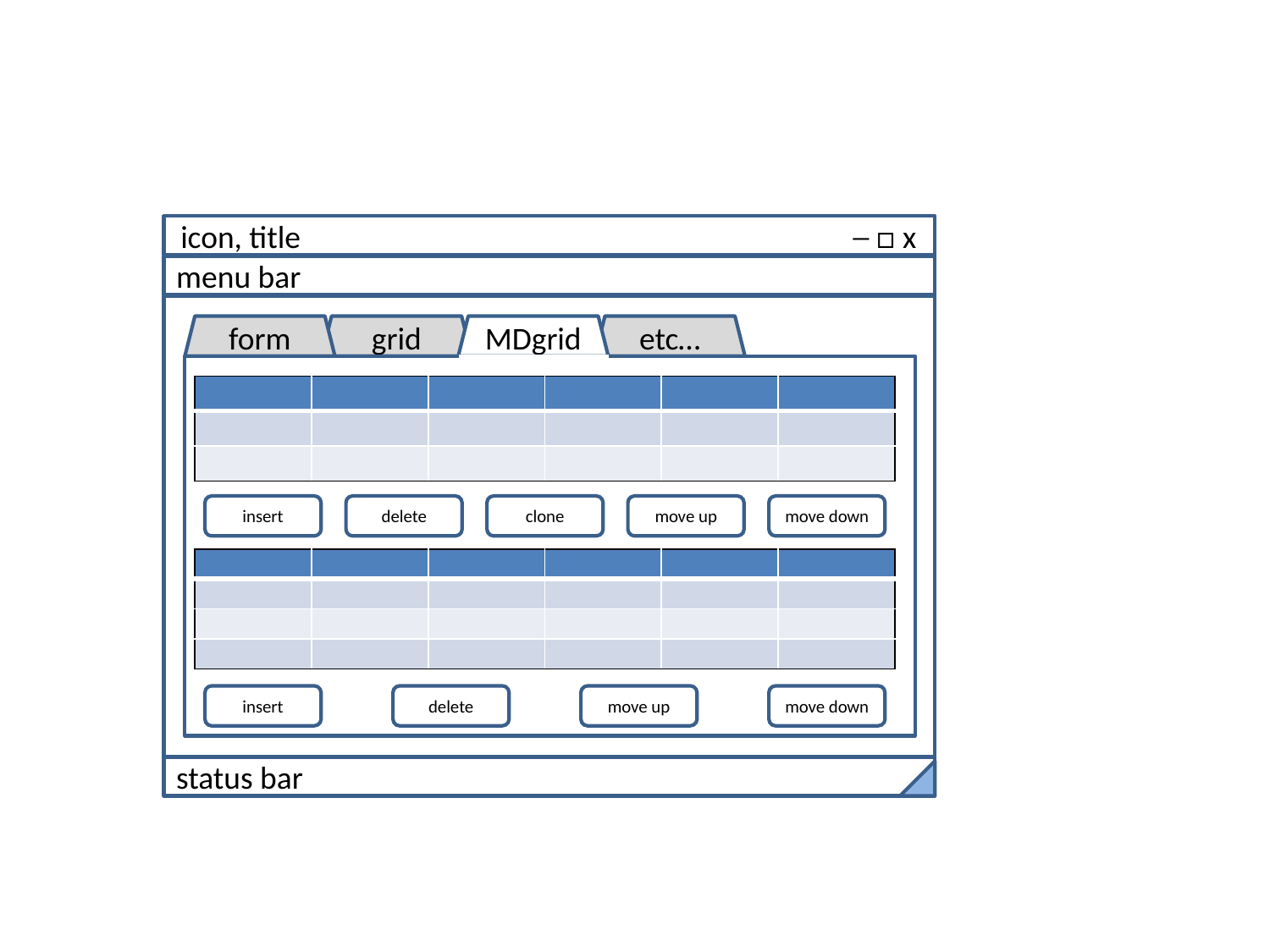

icon, title                                                                             ─ □ x
menu bar

form
grid
MDgrid
etc…

insert
delete
clone
move up
move down
insert
delete
move up
move down
status bar

|  |  |  |  |  |  |
| --- | --- | --- | --- | --- | --- |
|  |  |  |  |  |  |
|  |  |  |  |  |  |
|  |  |  |  |  |  |
| --- | --- | --- | --- | --- | --- |
|  |  |  |  |  |  |
|  |  |  |  |  |  |
|  |  |  |  |  |  |